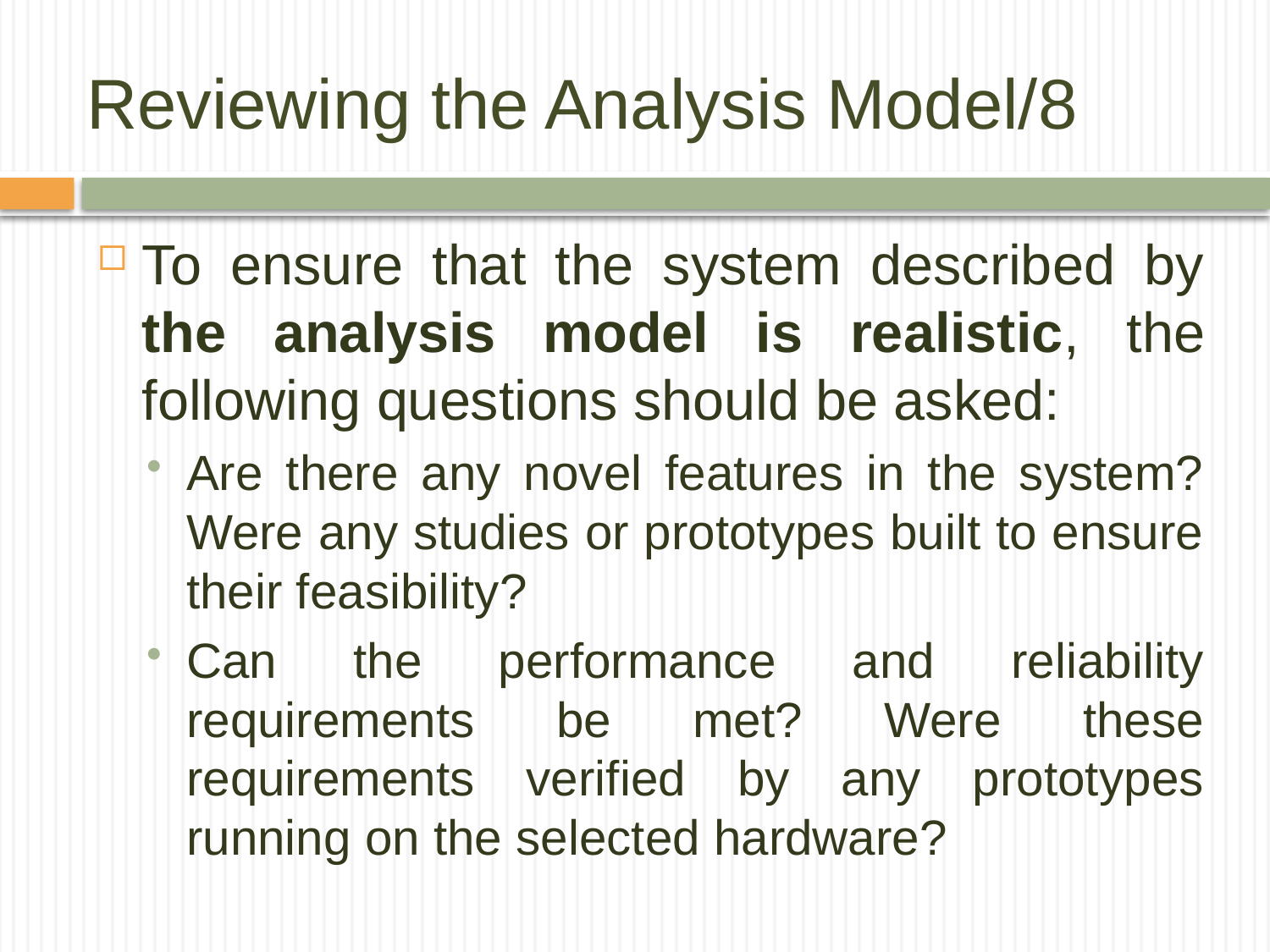

# Reviewing the Analysis Model/8
To ensure that the system described by the analysis model is realistic, the following questions should be asked:
Are there any novel features in the system? Were any studies or prototypes built to ensure their feasibility?
Can the performance and reliability requirements be met? Were these requirements verified by any prototypes running on the selected hardware?